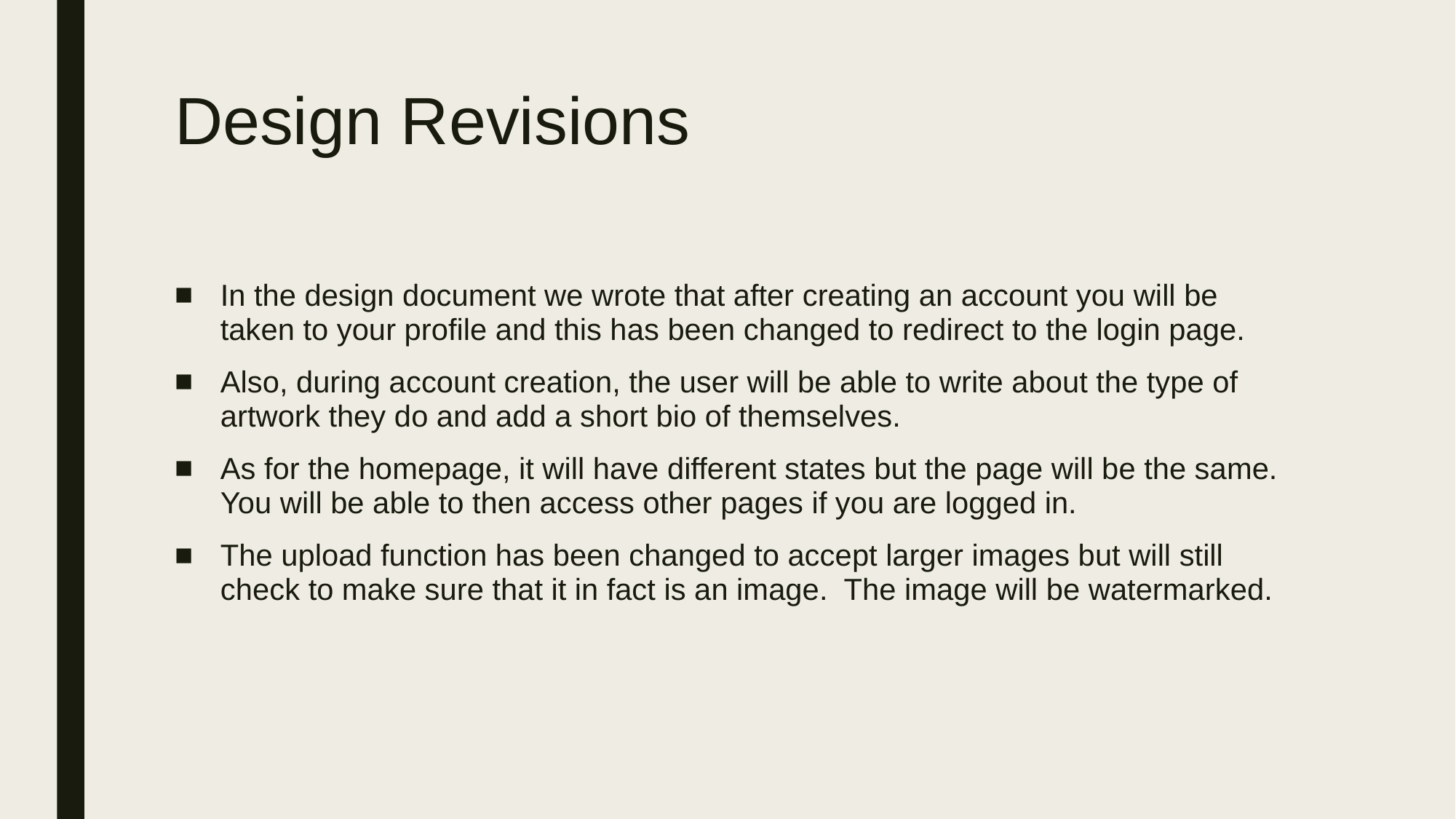

# Design Revisions
In the design document we wrote that after creating an account you will be taken to your profile and this has been changed to redirect to the login page.
Also, during account creation, the user will be able to write about the type of artwork they do and add a short bio of themselves.
As for the homepage, it will have different states but the page will be the same.  You will be able to then access other pages if you are logged in.
The upload function has been changed to accept larger images but will still check to make sure that it in fact is an image.  The image will be watermarked.